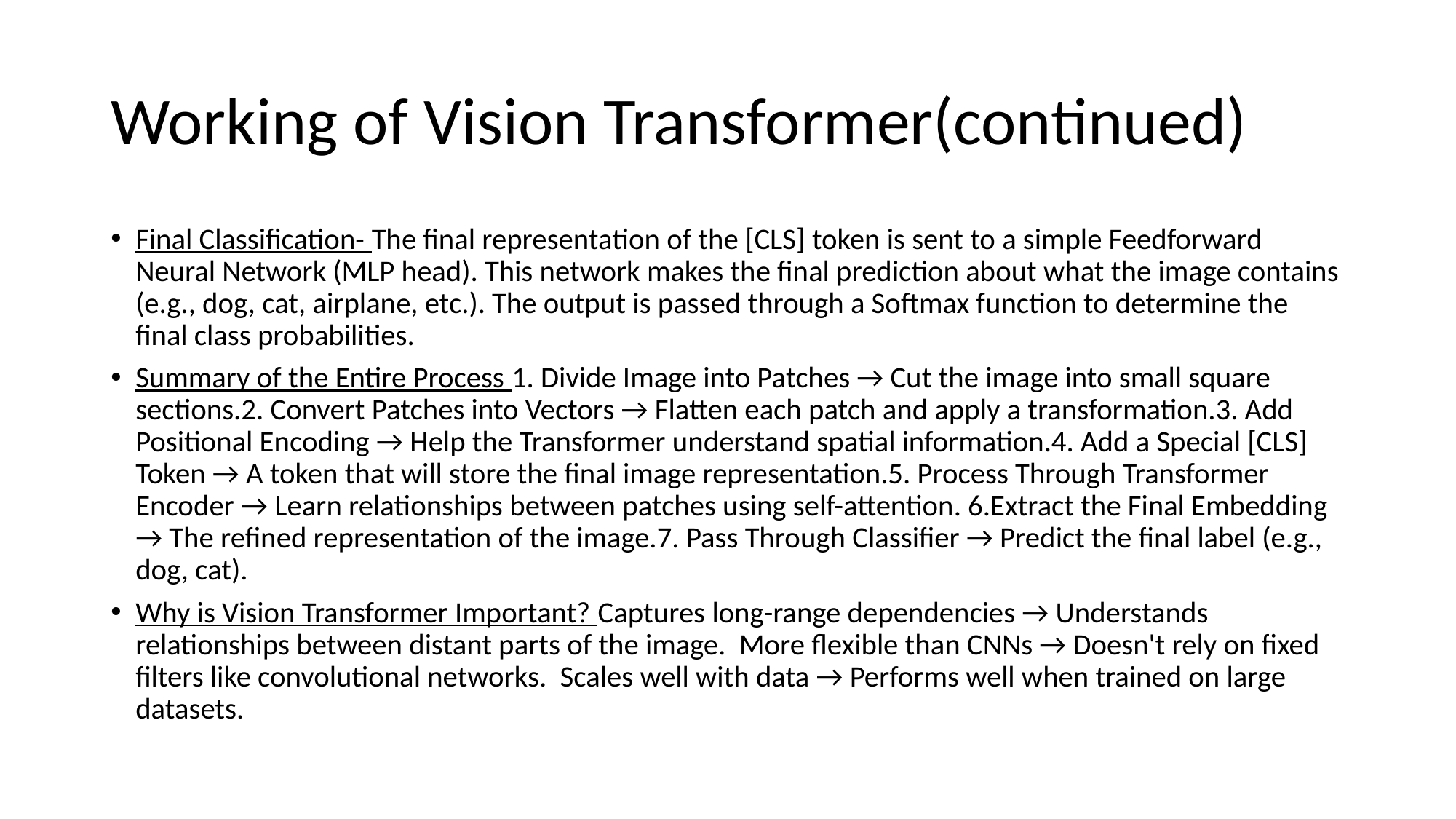

# Working of Vision Transformer(continued)
Final Classification- The final representation of the [CLS] token is sent to a simple Feedforward Neural Network (MLP head). This network makes the final prediction about what the image contains (e.g., dog, cat, airplane, etc.). The output is passed through a Softmax function to determine the final class probabilities.
Summary of the Entire Process 1. Divide Image into Patches → Cut the image into small square sections.2. Convert Patches into Vectors → Flatten each patch and apply a transformation.3. Add Positional Encoding → Help the Transformer understand spatial information.4. Add a Special [CLS] Token → A token that will store the final image representation.5. Process Through Transformer Encoder → Learn relationships between patches using self-attention. 6.Extract the Final Embedding → The refined representation of the image.7. Pass Through Classifier → Predict the final label (e.g., dog, cat).
Why is Vision Transformer Important? Captures long-range dependencies → Understands relationships between distant parts of the image.  More flexible than CNNs → Doesn't rely on fixed filters like convolutional networks.  Scales well with data → Performs well when trained on large datasets.